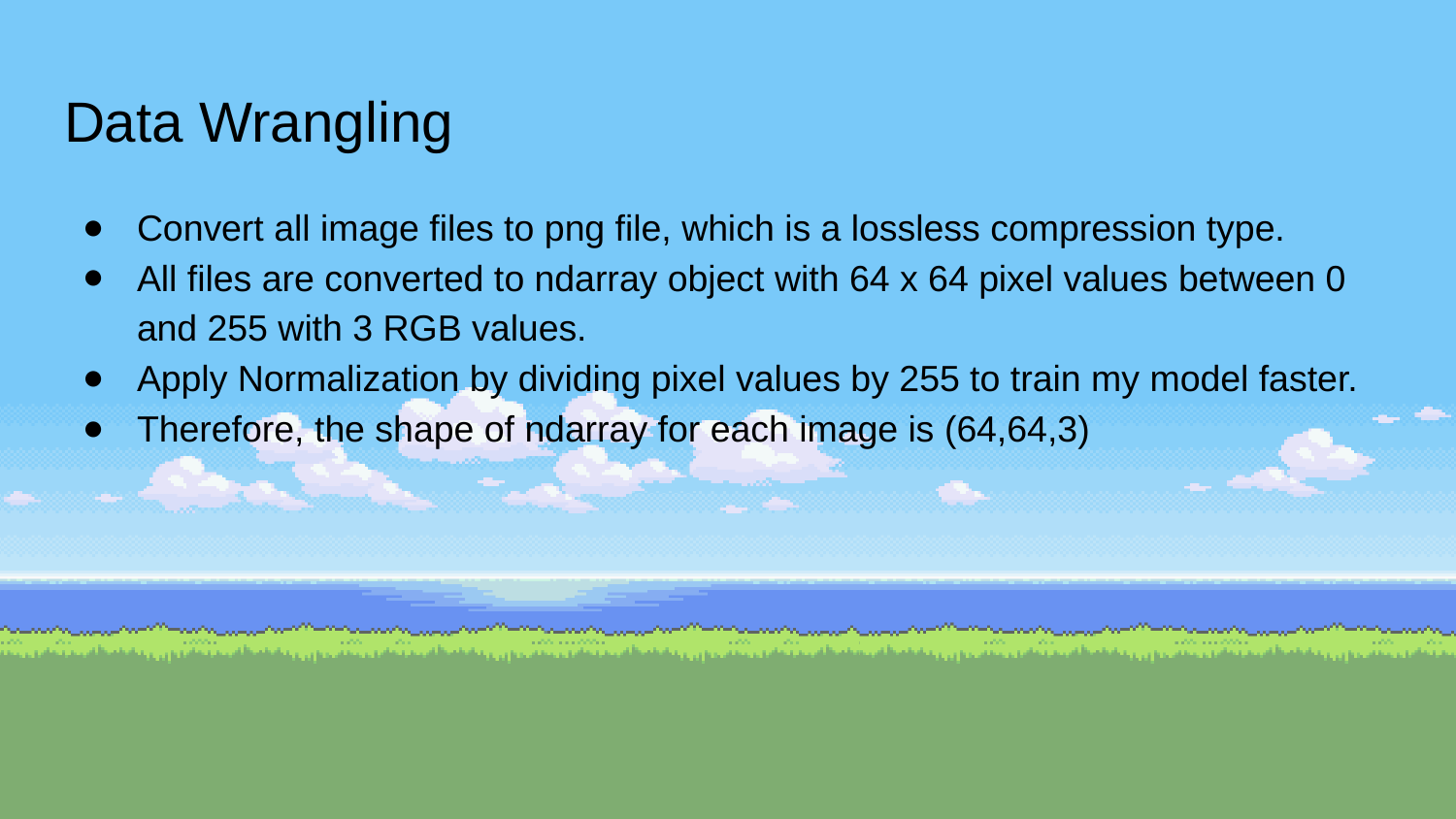

# Data Wrangling
Convert all image files to png file, which is a lossless compression type.
All files are converted to ndarray object with 64 x 64 pixel values between 0 and 255 with 3 RGB values.
Apply Normalization by dividing pixel values by 255 to train my model faster.
Therefore, the shape of ndarray for each image is (64,64,3)